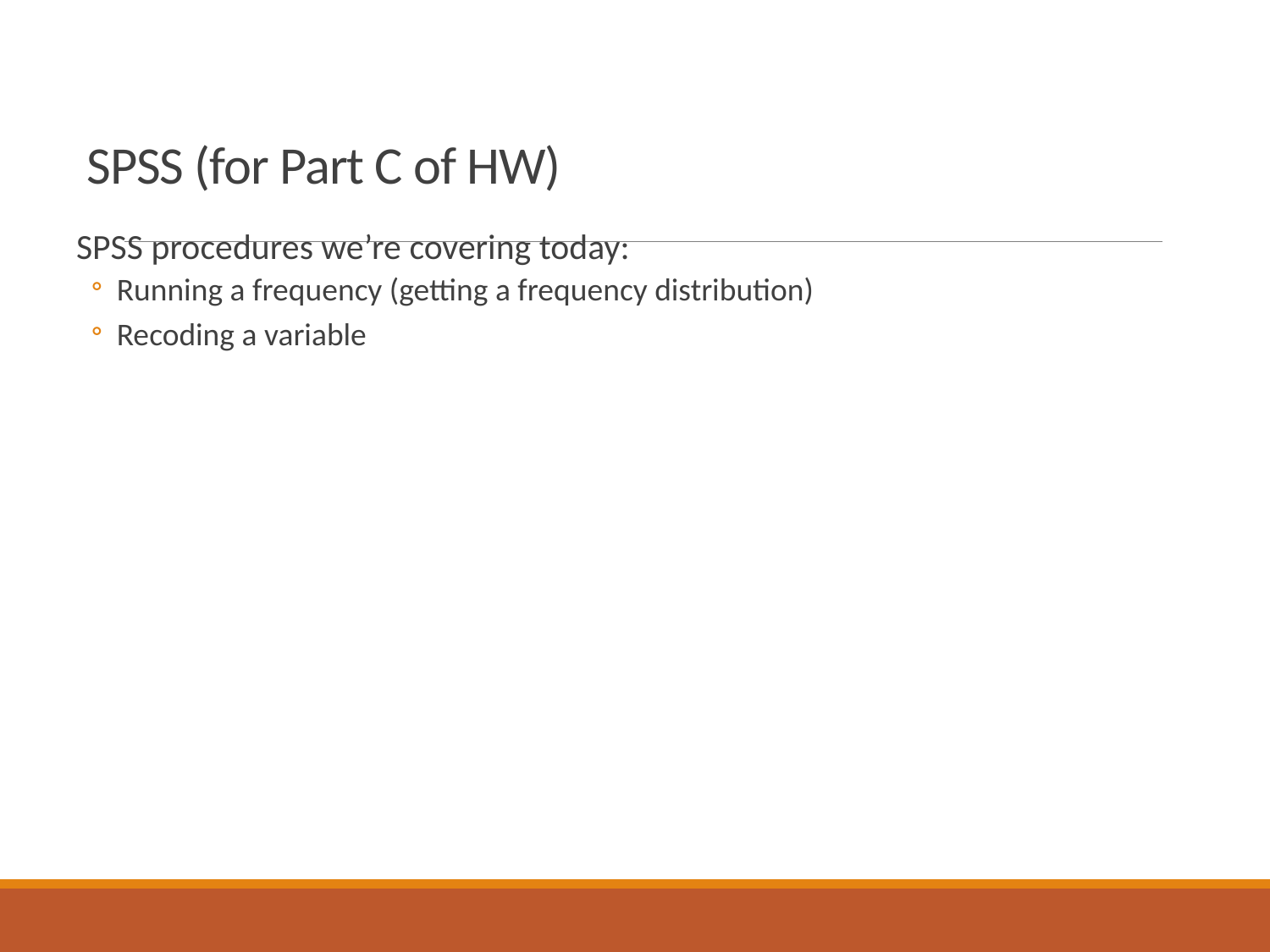

# SPSS (for Part C of HW)
SPSS procedures we’re covering today:
Running a frequency (getting a frequency distribution)
Recoding a variable